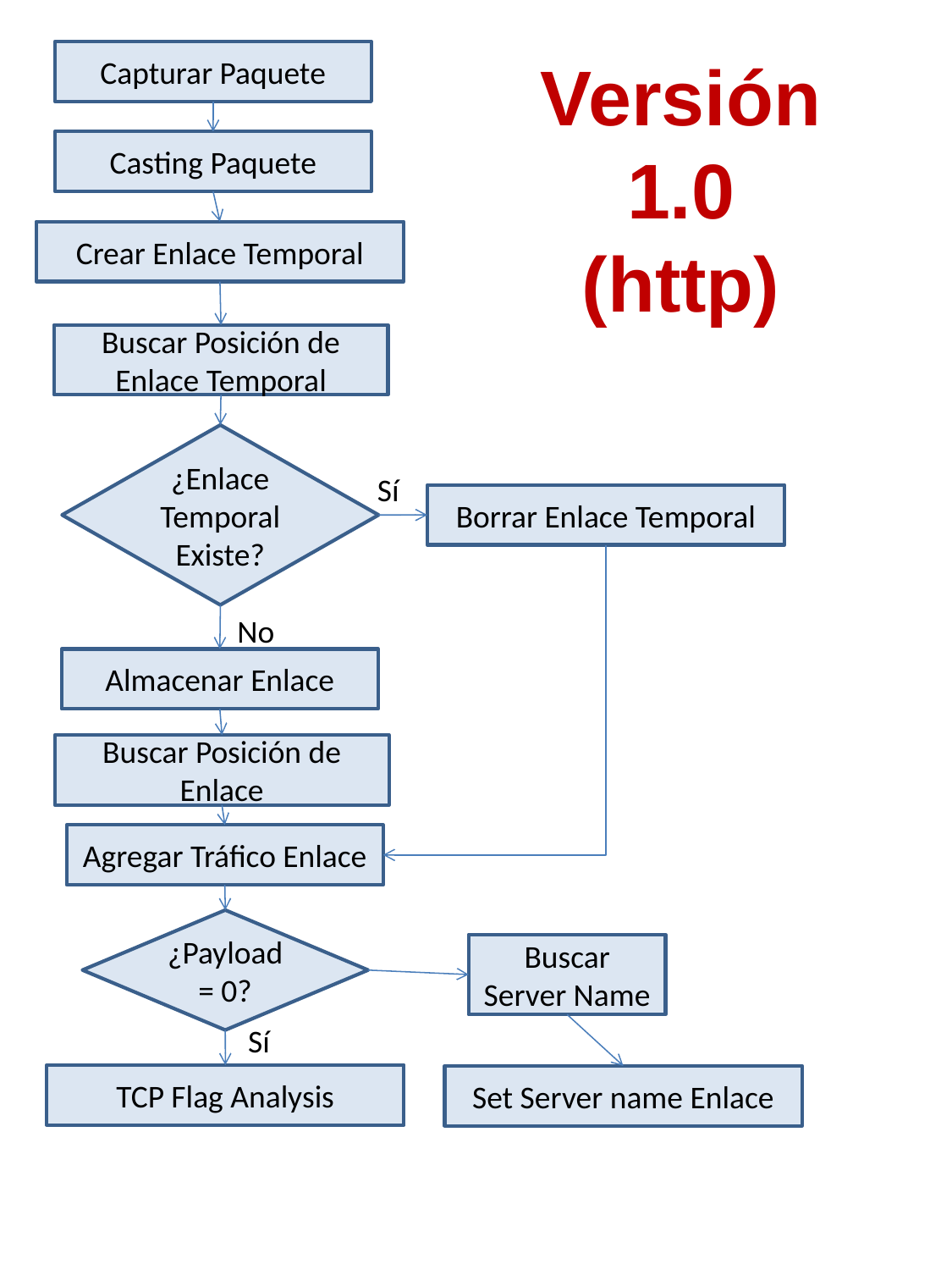

Capturar Paquete
Versión 1.0
(http)
Casting Paquete
Crear Enlace Temporal
Buscar Posición de Enlace Temporal
¿Enlace Temporal Existe?
Sí
Borrar Enlace Temporal
No
Almacenar Enlace
Buscar Posición de Enlace
Agregar Tráfico Enlace
¿Payload = 0?
Buscar Server Name
Sí
TCP Flag Analysis
Set Server name Enlace